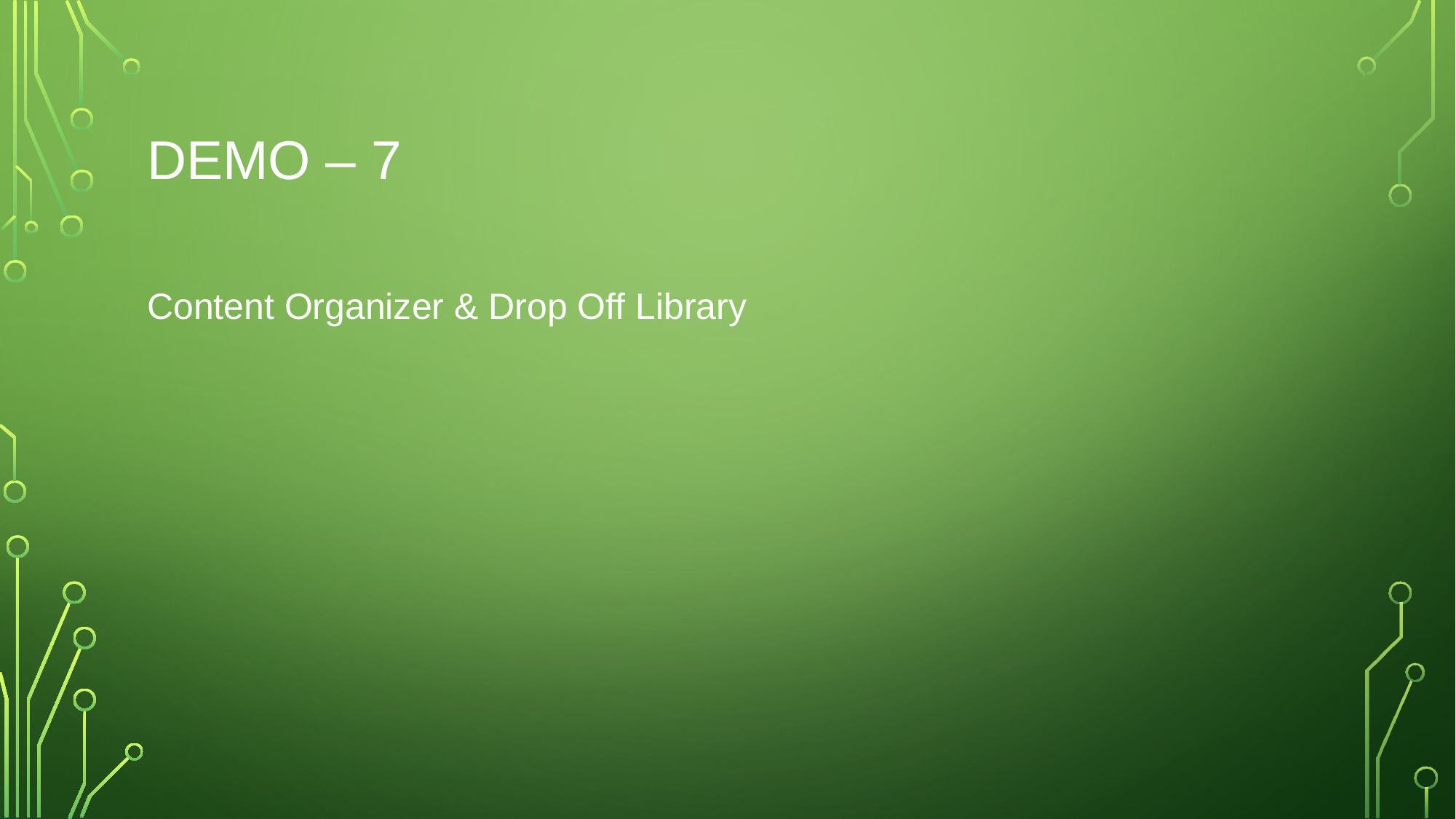

# Demo – 7
Content Organizer & Drop Off Library